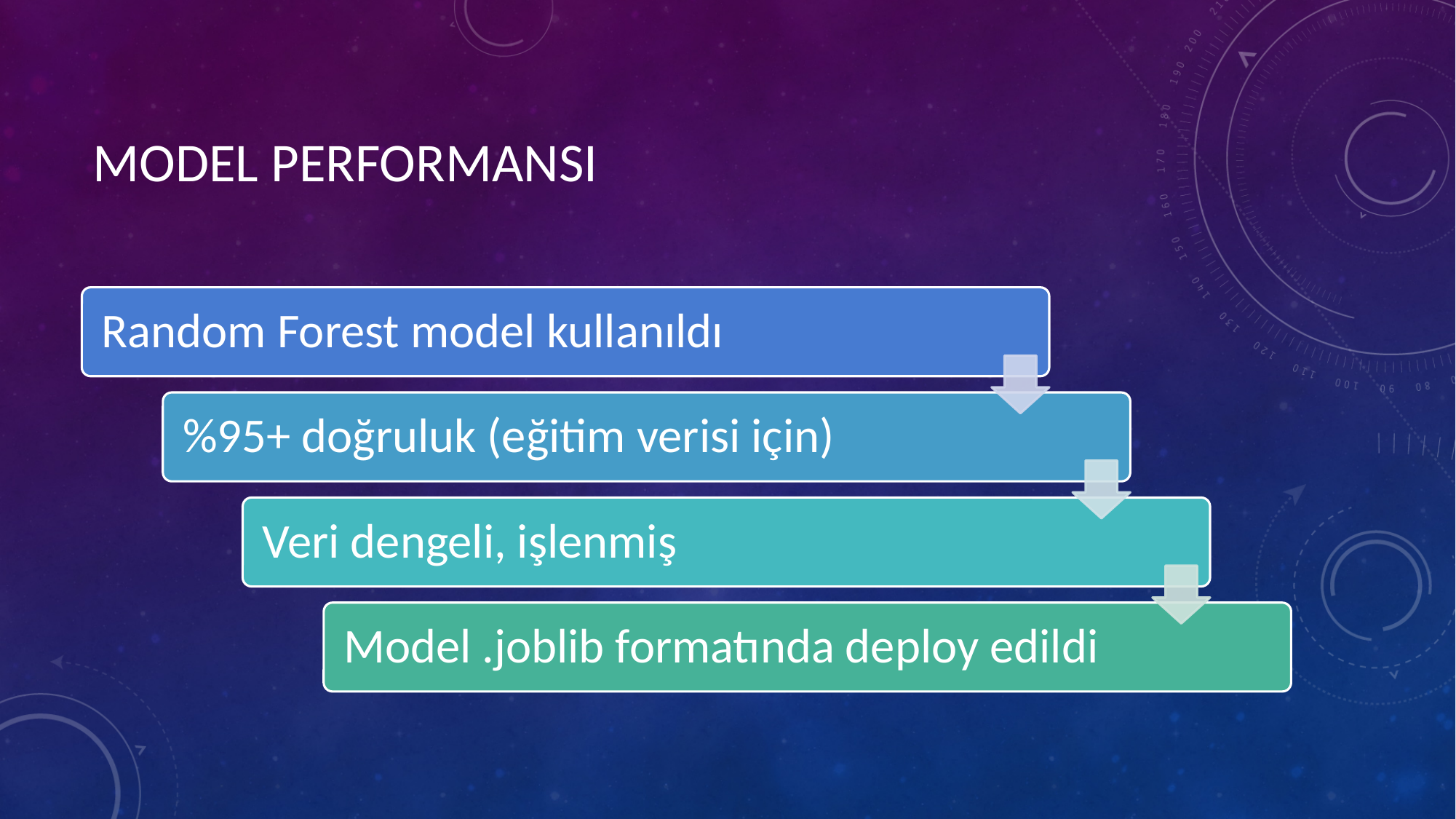

# Model Performansı
Random Forest model kullanıldı
%95+ doğruluk (eğitim verisi için)
Veri dengeli, işlenmiş
Model .joblib formatında deploy edildi